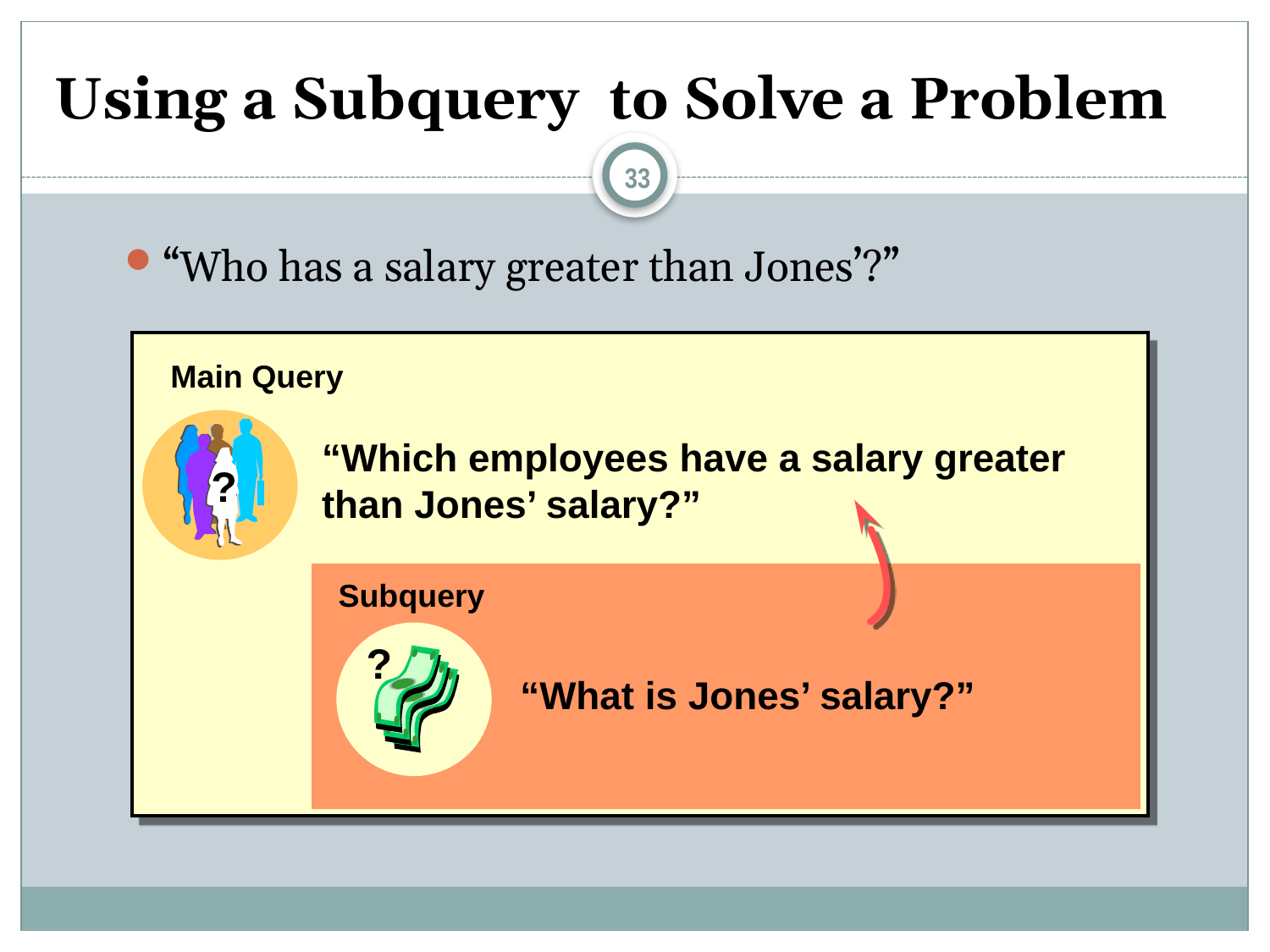

# Using a Subquery  to Solve a Problem
33
“Who has a salary greater than Jones’?”

Main Query

“Which employees have a salary greater than Jones’ salary?”

?

Subquery

?

“What is Jones’ salary?”